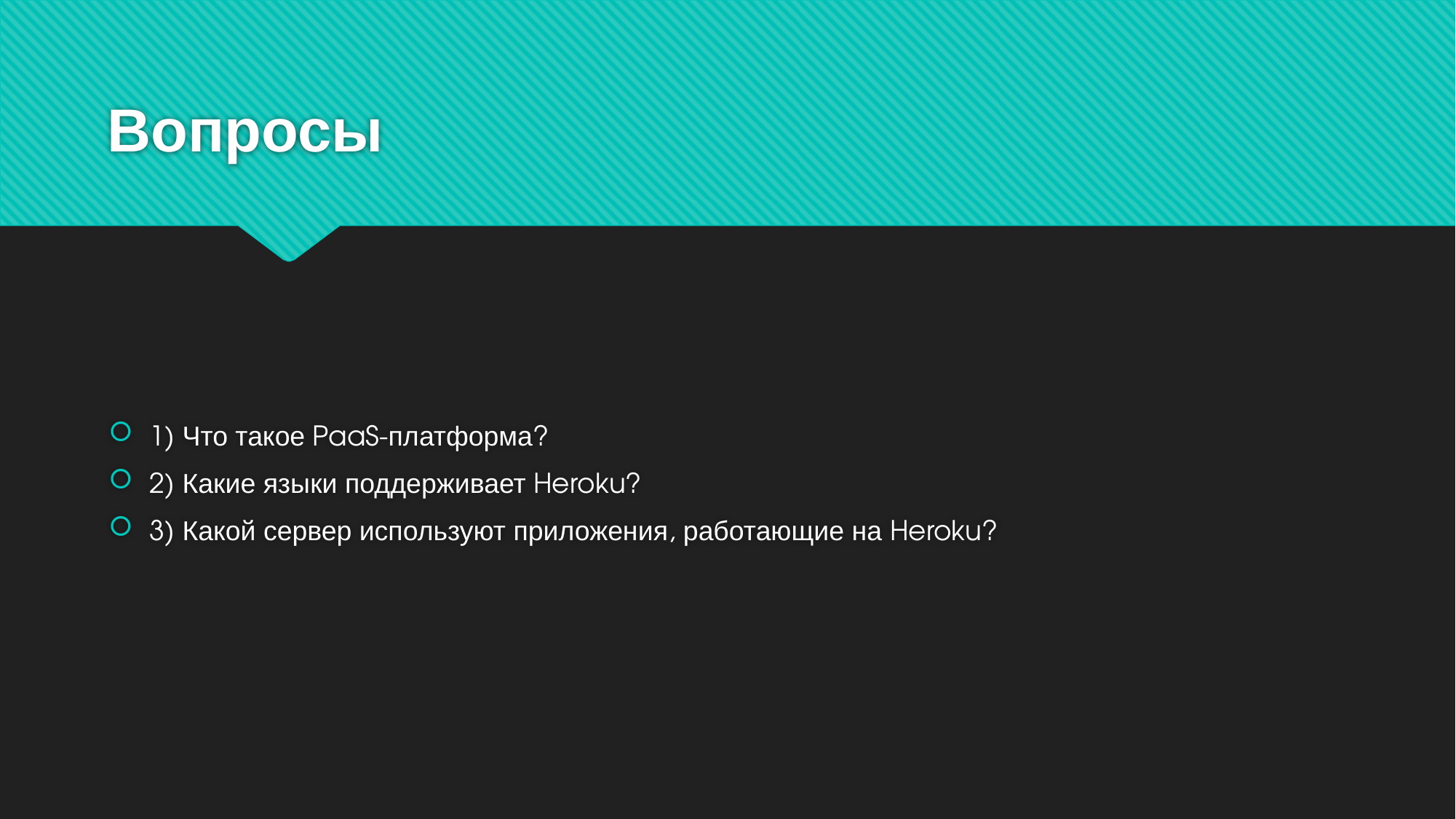

# Вопросы
1) Что такое PaaS-платформа?
2) Какие языки поддерживает Heroku?
3) Какой сервер используют приложения, работающие на Heroku?